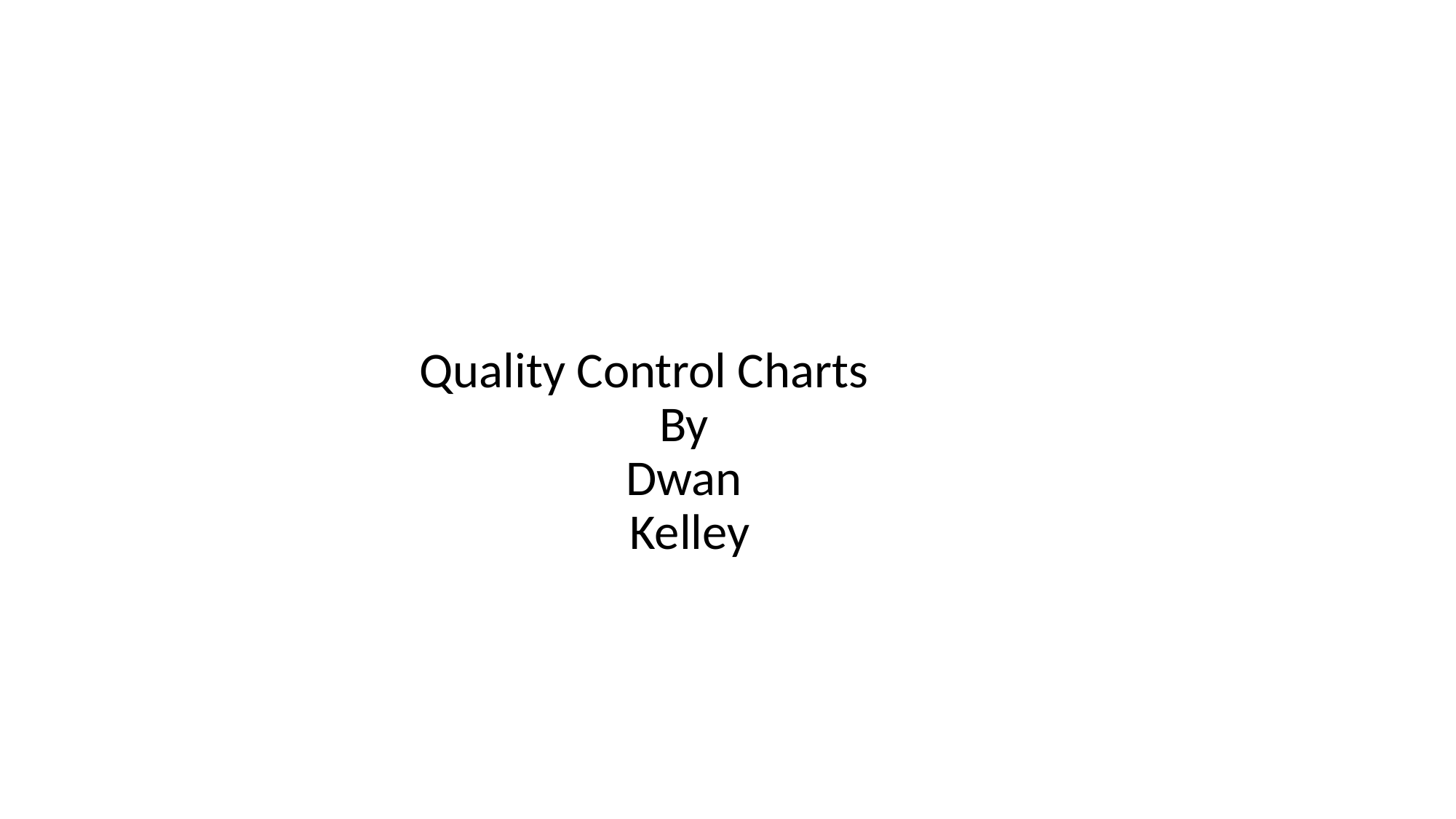

# Quality Control Charts By Dwan Kelley